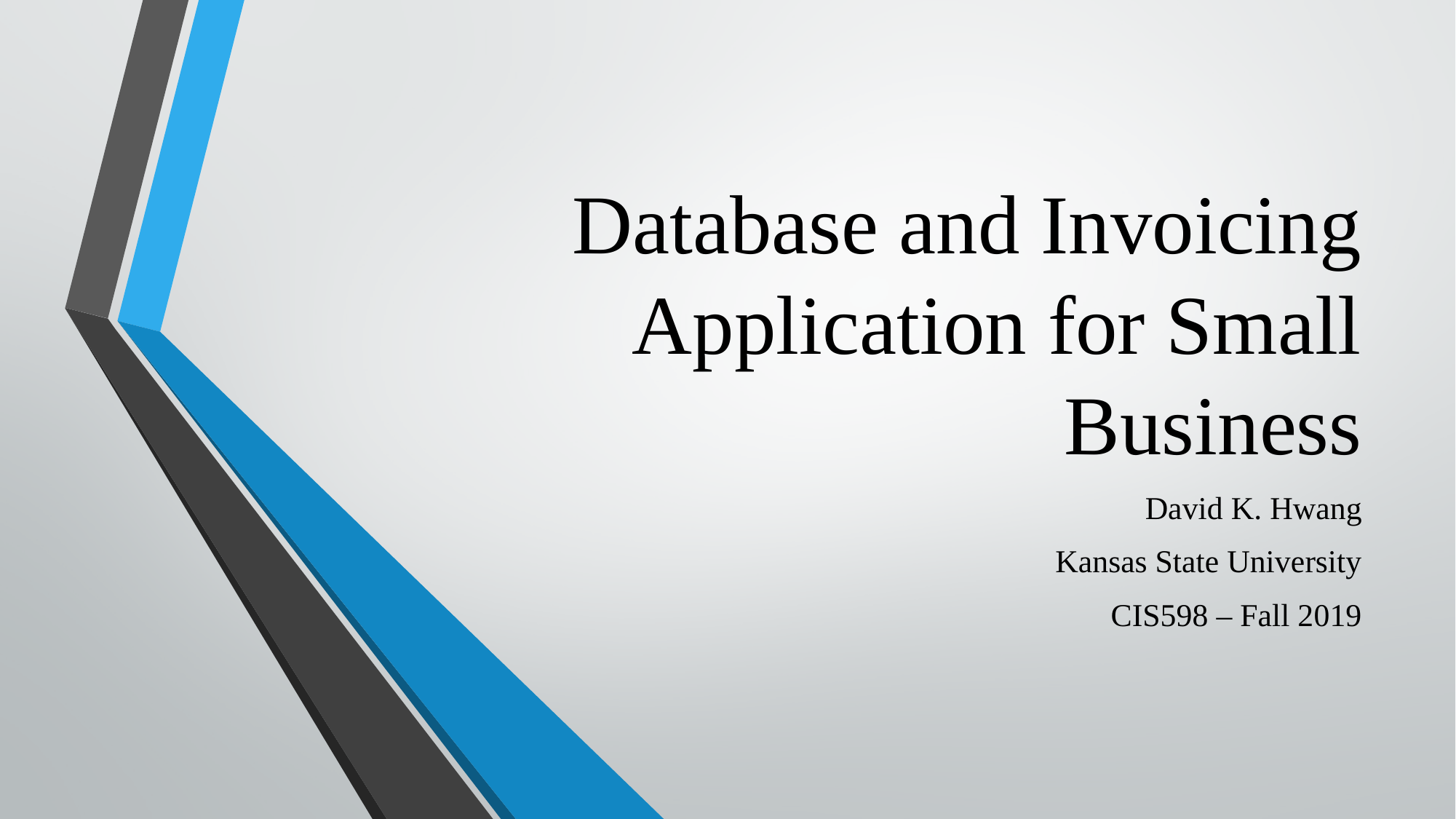

# Database and Invoicing Application for Small Business
David K. Hwang
Kansas State University
CIS598 – Fall 2019